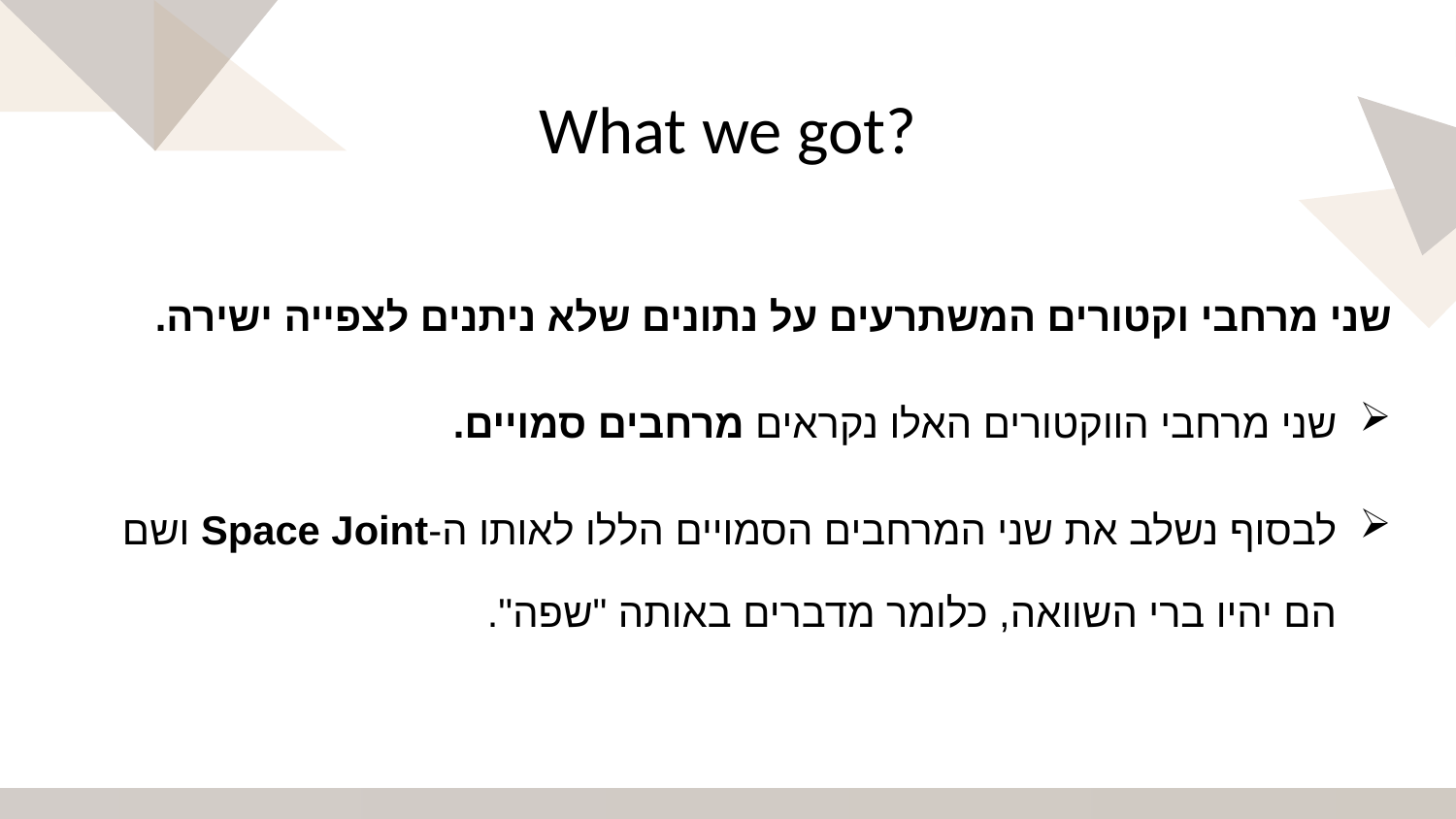

# What we got?
שני מרחבי וקטורים המשתרעים על נתונים שלא ניתנים לצפייה ישירה.
שני מרחבי הווקטורים האלו נקראים מרחבים סמויים.
לבסוף נשלב את שני המרחבים הסמויים הללו לאותו ה-Space Joint ושם הם יהיו ברי השוואה, כלומר מדברים באותה "שפה".